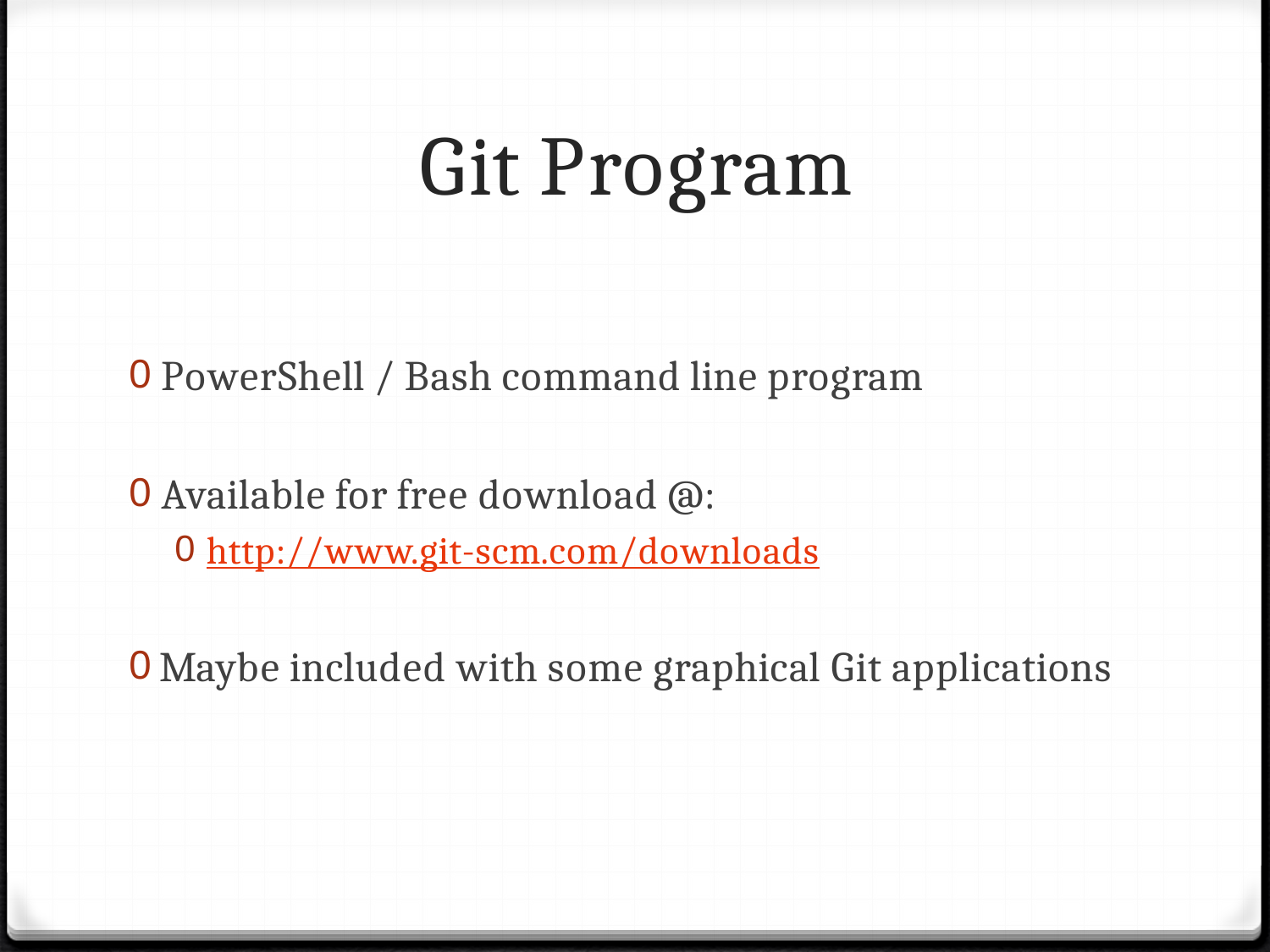

# Git Program

PowerShell / Bash command line program

Available for free download @:
http://www.git-scm.com/downloads

Maybe included with some graphical Git applications